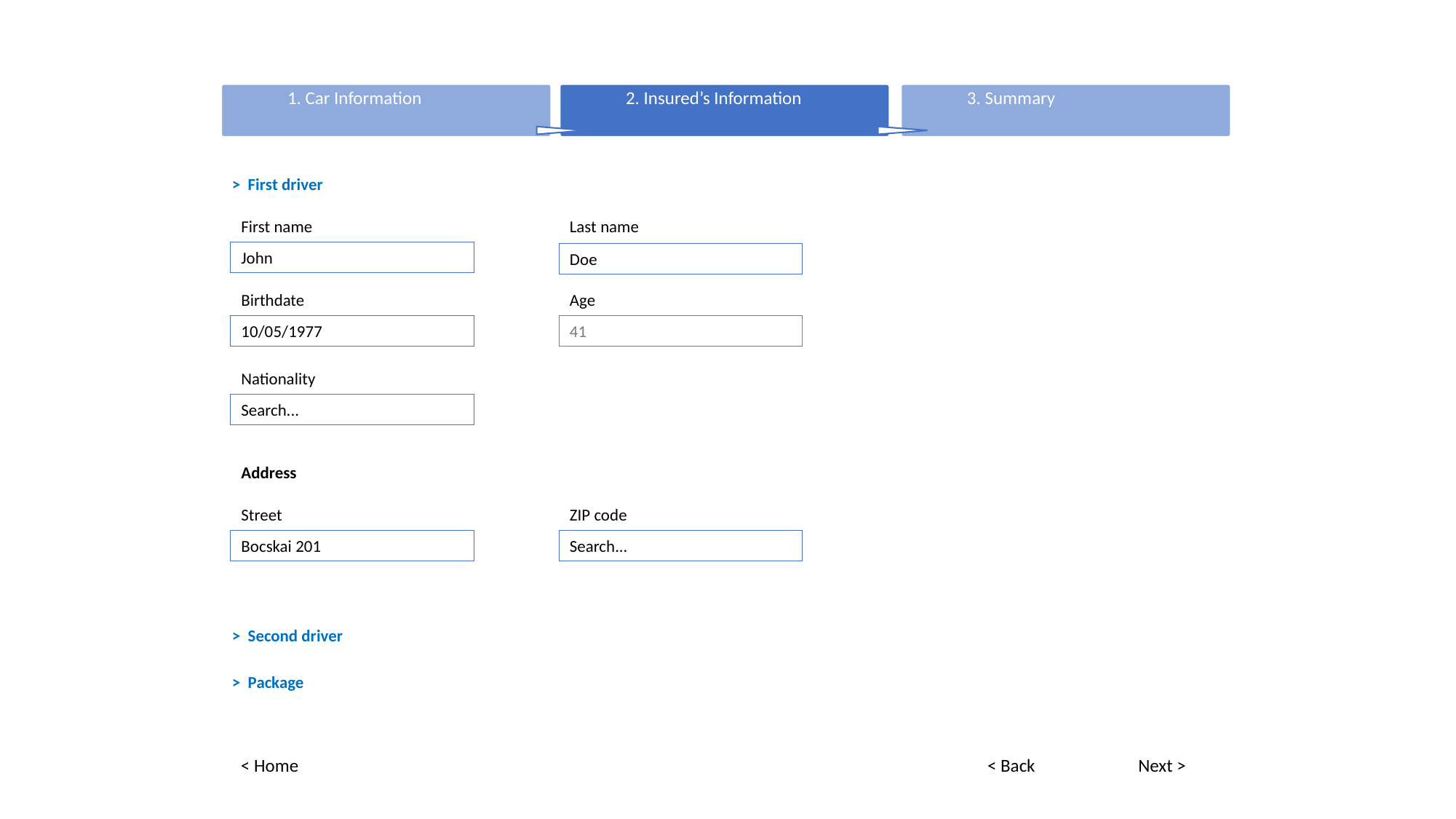

1. Car Information

2. Insured’s Information

3. Summary

>  First driver
First name
Last name
John
Doe
Birthdate
Age
10/05/1977
41
Nationality
Search...
Address
Street
ZIP code
Bocskai 201
Search...
>  Second driver
>  Package
< Home
Next >
< Back